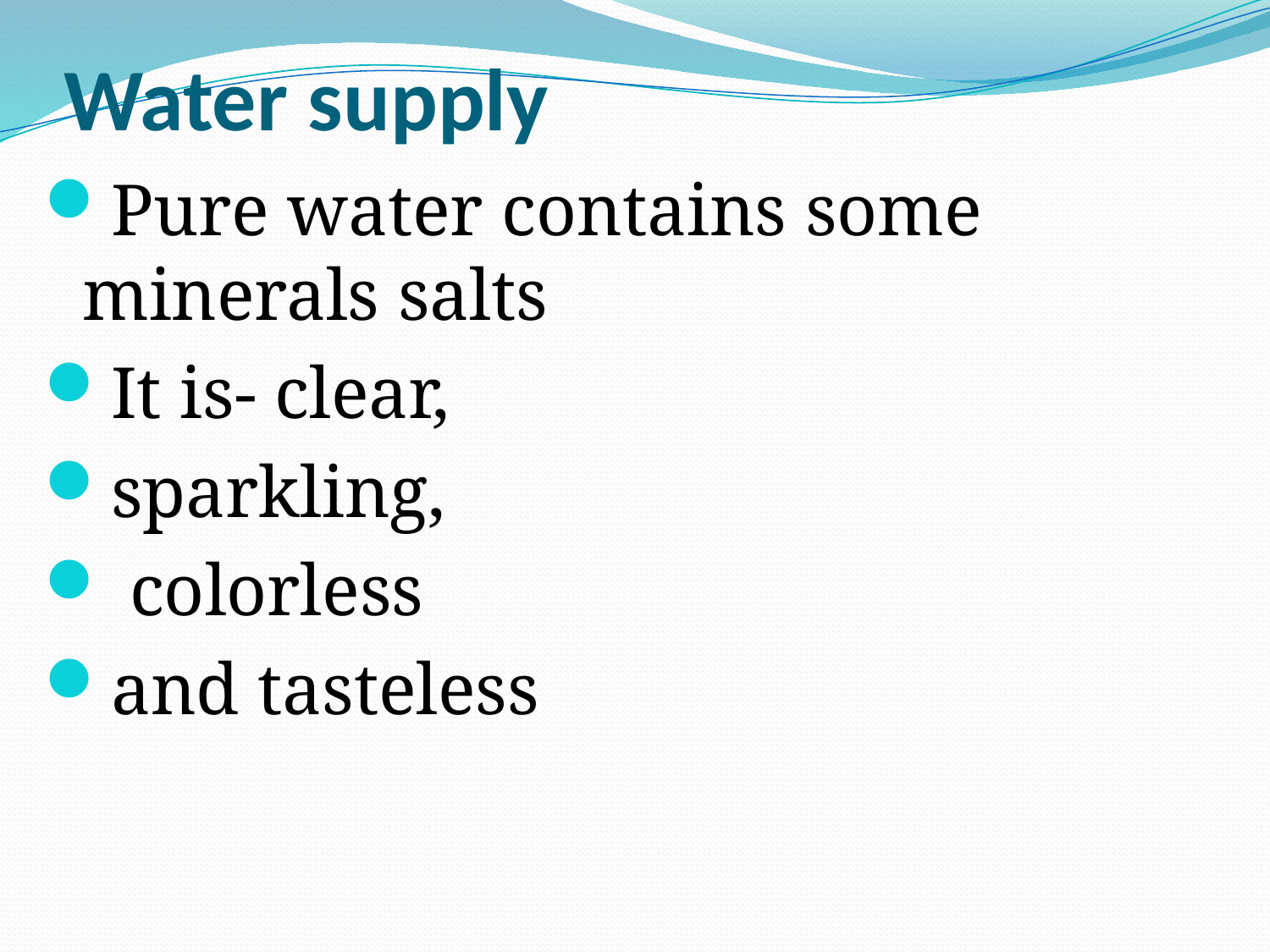

# Water supply
Pure water contains some minerals salts
It is- clear,
sparkling,
 colorless
and tasteless